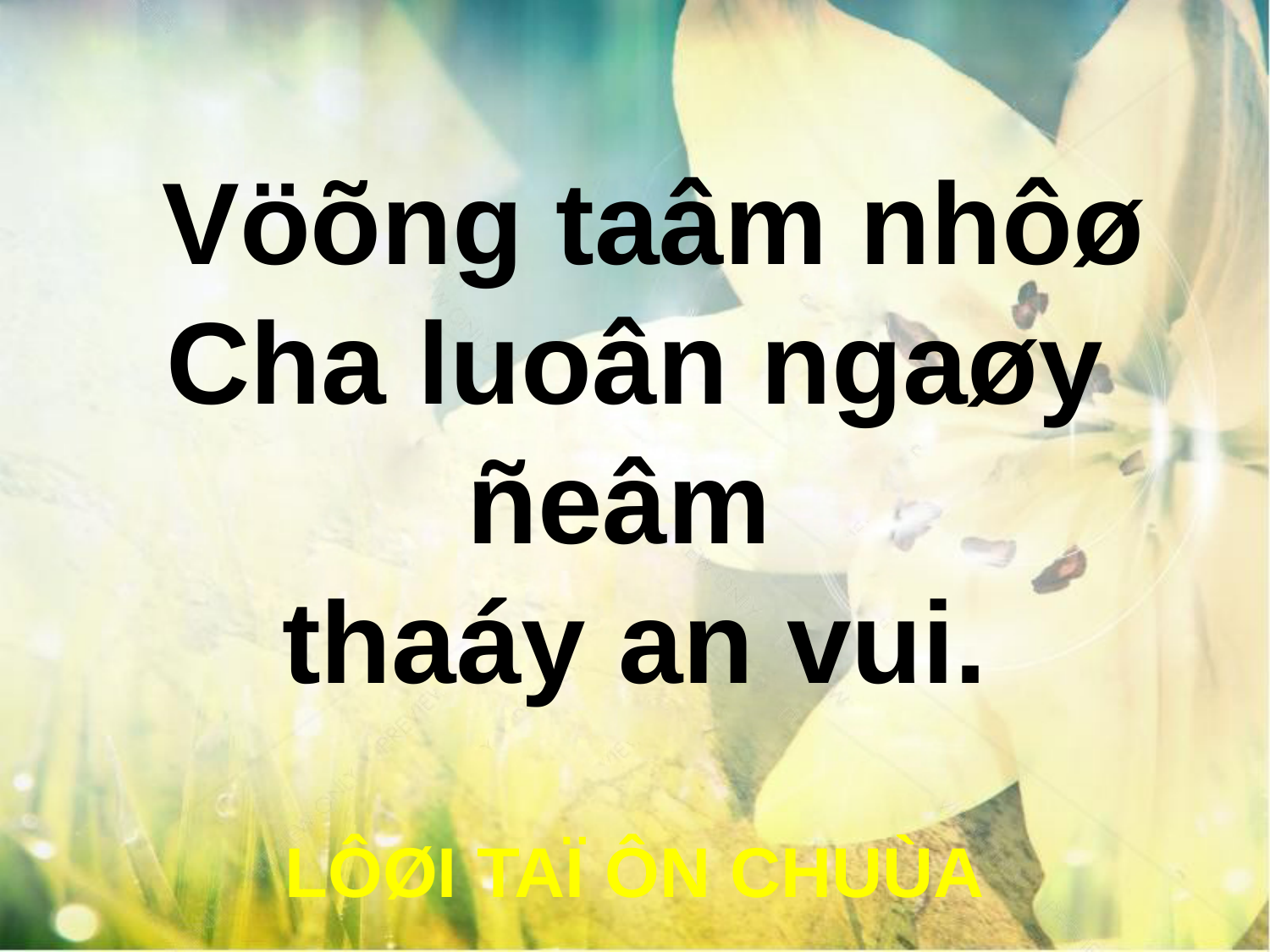

Vöõng taâm nhôø Cha luoân ngaøy ñeâm
thaáy an vui.
LÔØI TAÏ ÔN CHUÙA